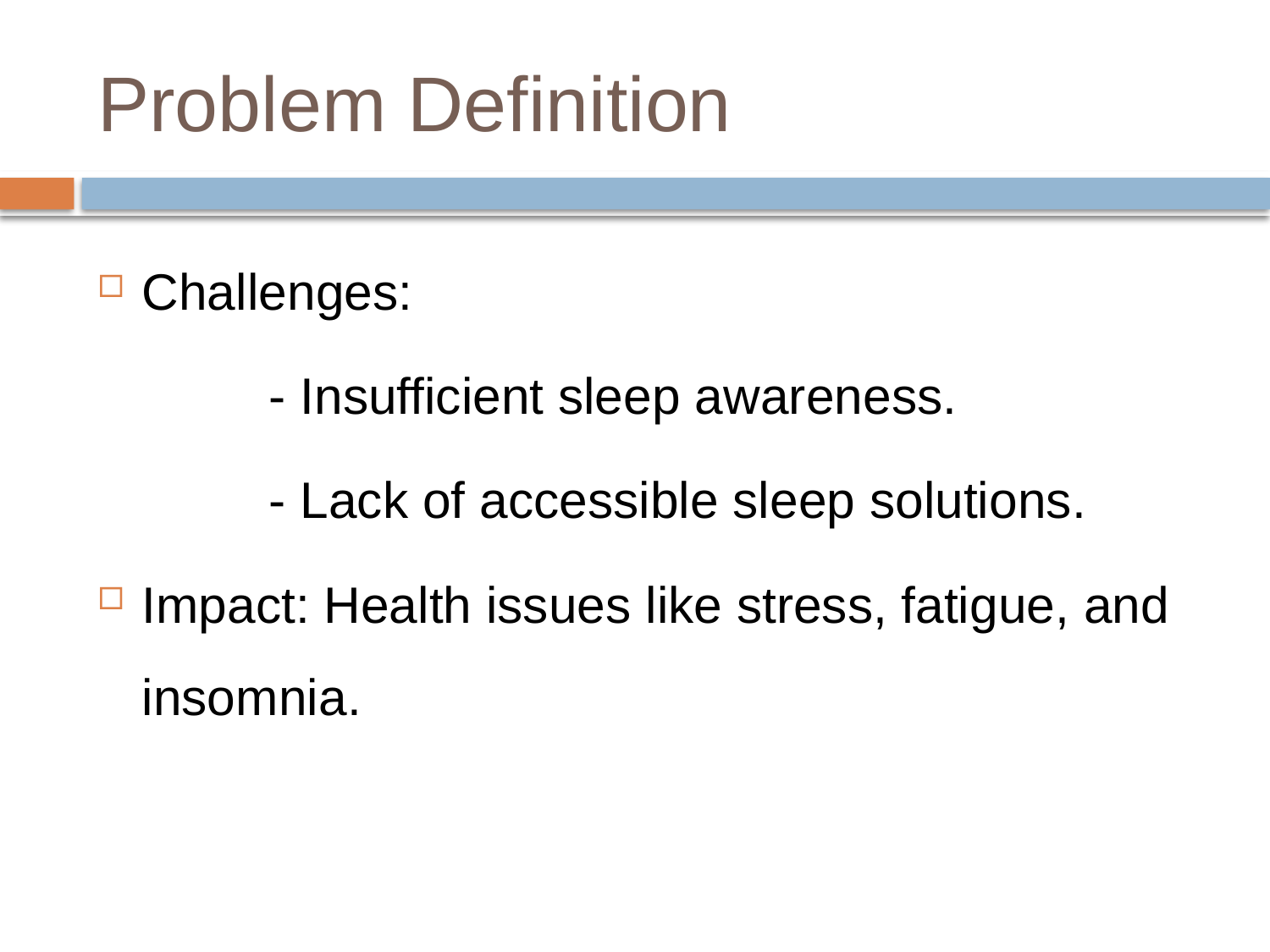

# Problem Definition
Challenges:
		- Insufficient sleep awareness.
		- Lack of accessible sleep solutions.
Impact: Health issues like stress, fatigue, and insomnia.